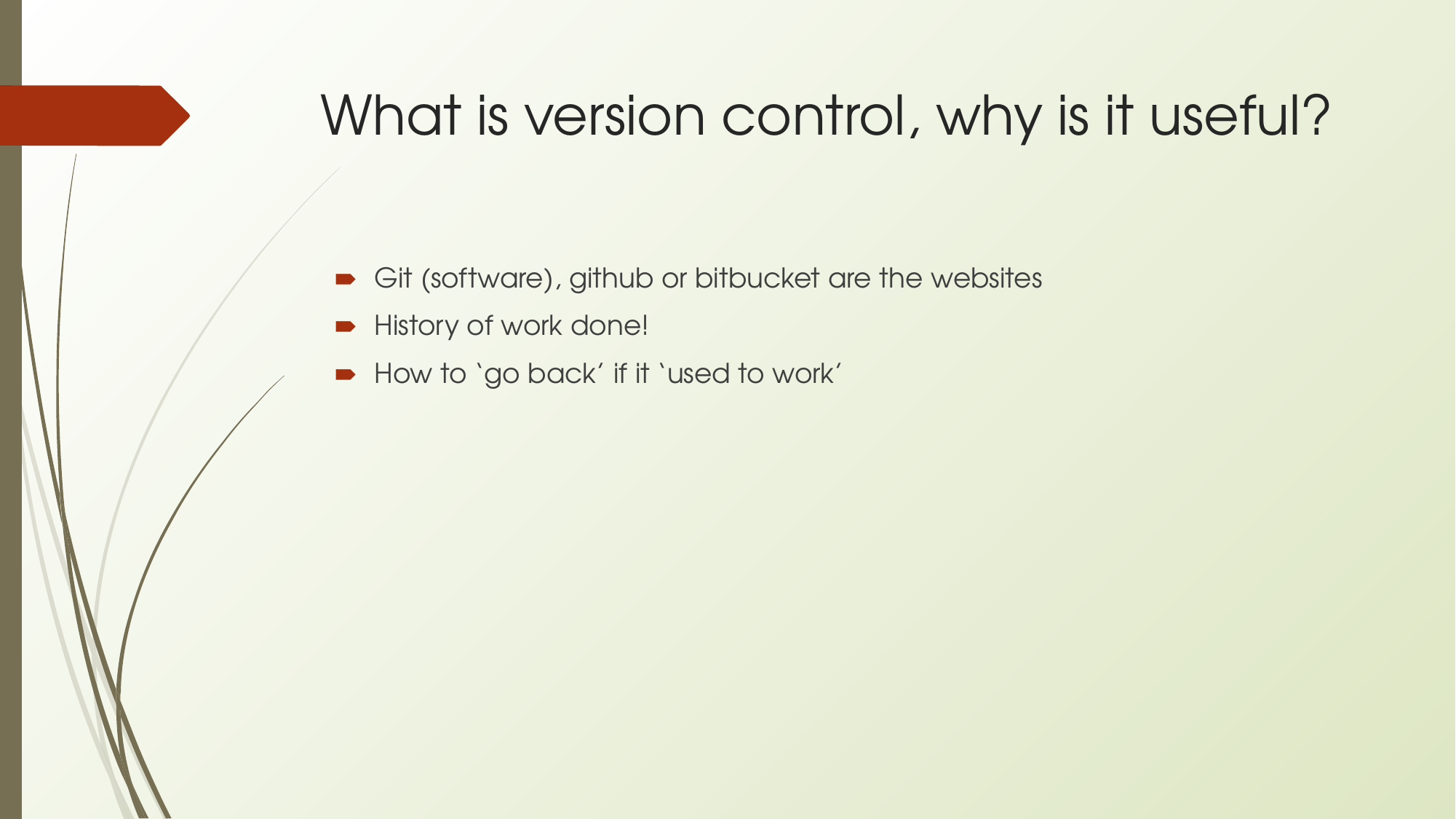

# What is version control, why is it useful?
Git (software), github or bitbucket are the websites
History of work done!
How to ‘go back’ if it ‘used to work’